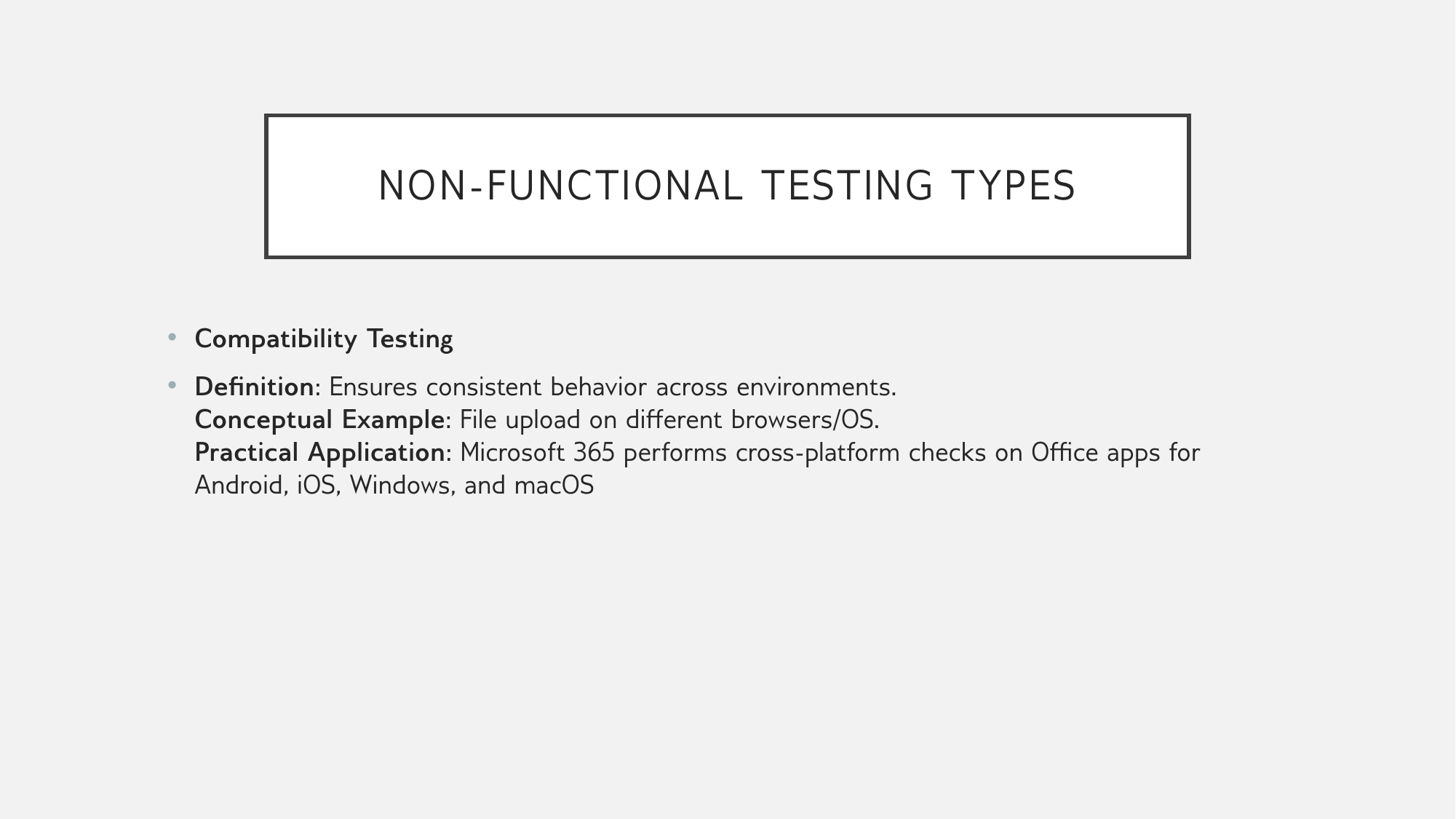

# Non-Functional Testing Types
Compatibility Testing
Definition: Ensures consistent behavior across environments.
Conceptual Example: File upload on different browsers/OS.
Practical Application: Microsoft 365 performs cross-platform checks on Office apps for Android, iOS, Windows, and macOS